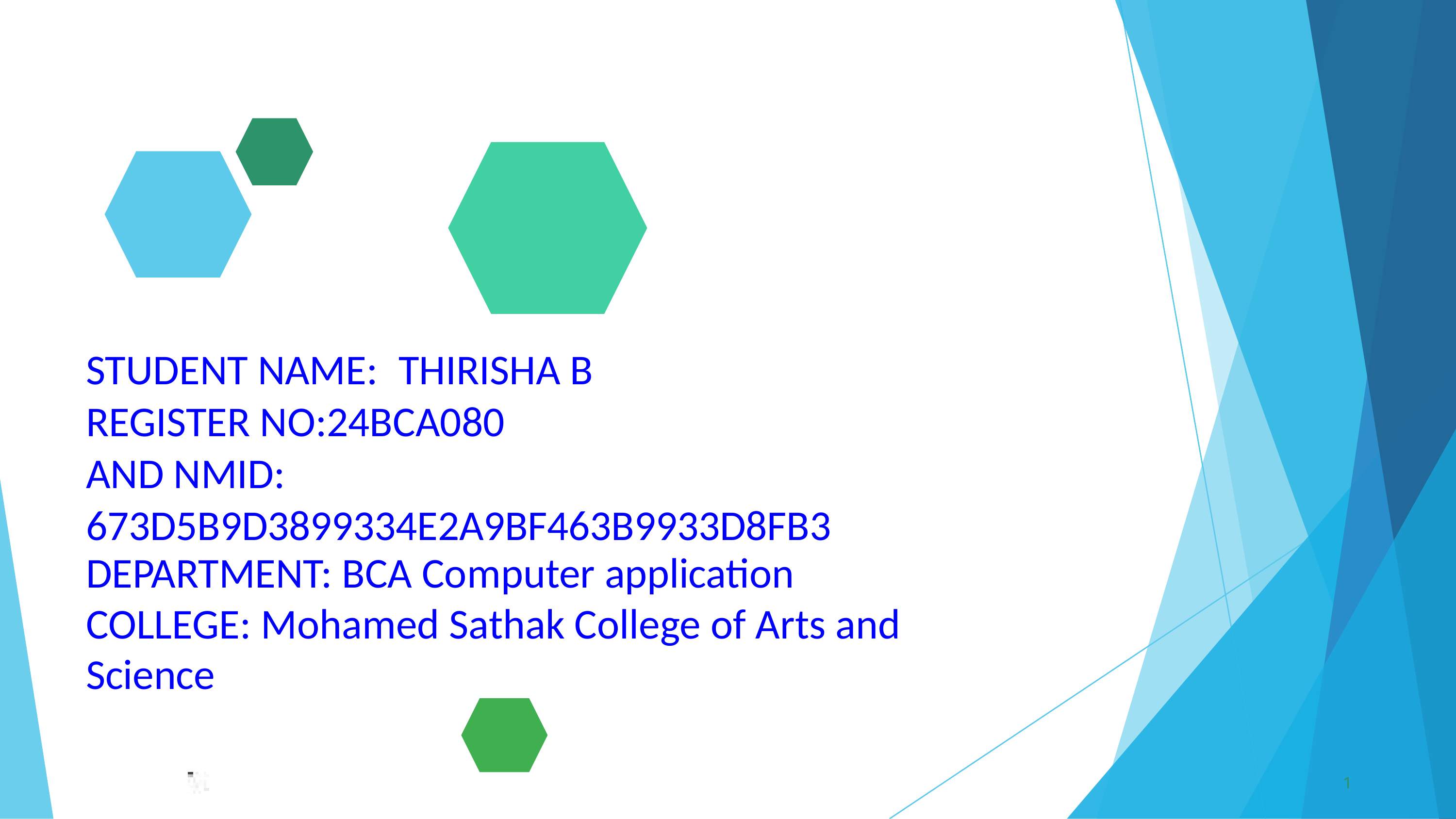

STUDENT NAME:	THIRISHA B
REGISTER NO:24BCA080
AND NMID:
673D5B9D3899334E2A9BF463B9933D8FB3
DEPARTMENT: BCA Computer application
COLLEGE: Mohamed Sathak College of Arts and Science

1